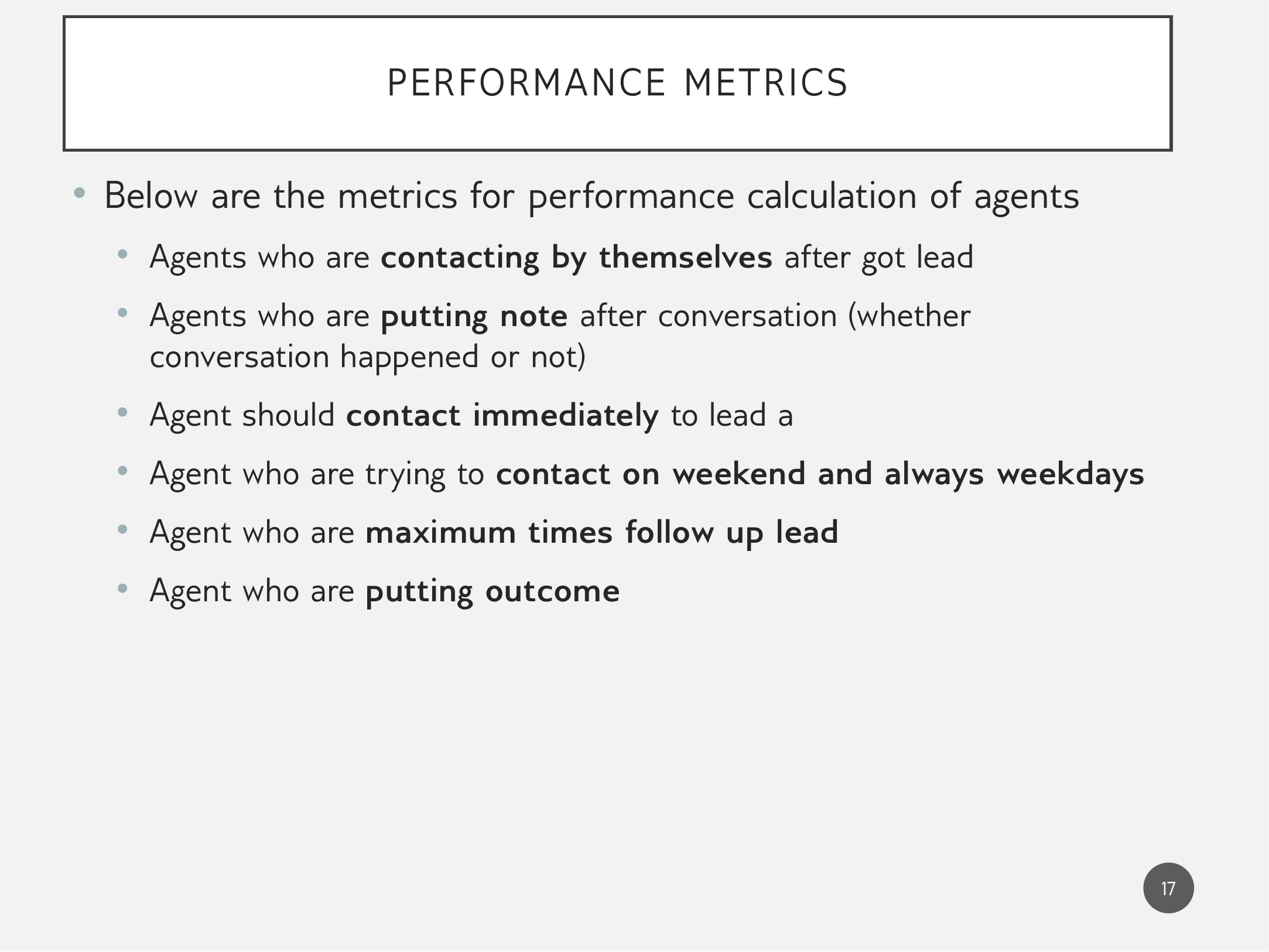

# Performance metrics
Below are the metrics for performance calculation of agents
Agents who are contacting by themselves after got lead
Agents who are putting note after conversation (whether conversation happened or not)
Agent should contact immediately to lead a
Agent who are trying to contact on weekend and always weekdays
Agent who are maximum times follow up lead
Agent who are putting outcome

17